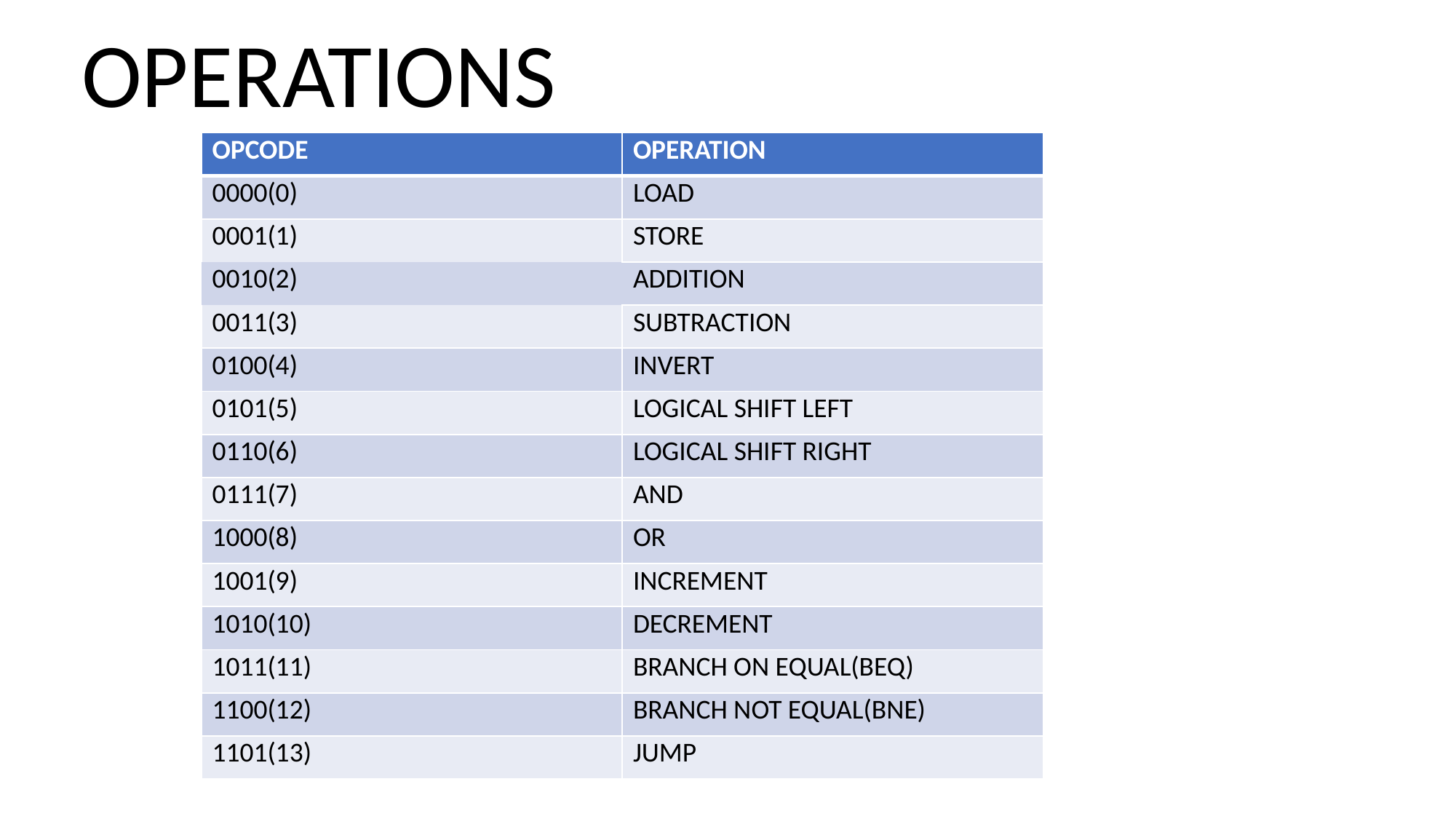

# OPERATIONS
| OPCODE | OPERATION |
| --- | --- |
| 0000(0) | LOAD |
| 0001(1) | STORE |
| 0010(2) | ADDITION |
| 0011(3) | SUBTRACTION |
| 0100(4) | INVERT |
| 0101(5) | LOGICAL SHIFT LEFT |
| 0110(6) | LOGICAL SHIFT RIGHT |
| 0111(7) | AND |
| 1000(8) | OR |
| 1001(9) | INCREMENT |
| 1010(10) | DECREMENT |
| 1011(11) | BRANCH ON EQUAL(BEQ) |
| 1100(12) | BRANCH NOT EQUAL(BNE) |
| 1101(13) | JUMP |